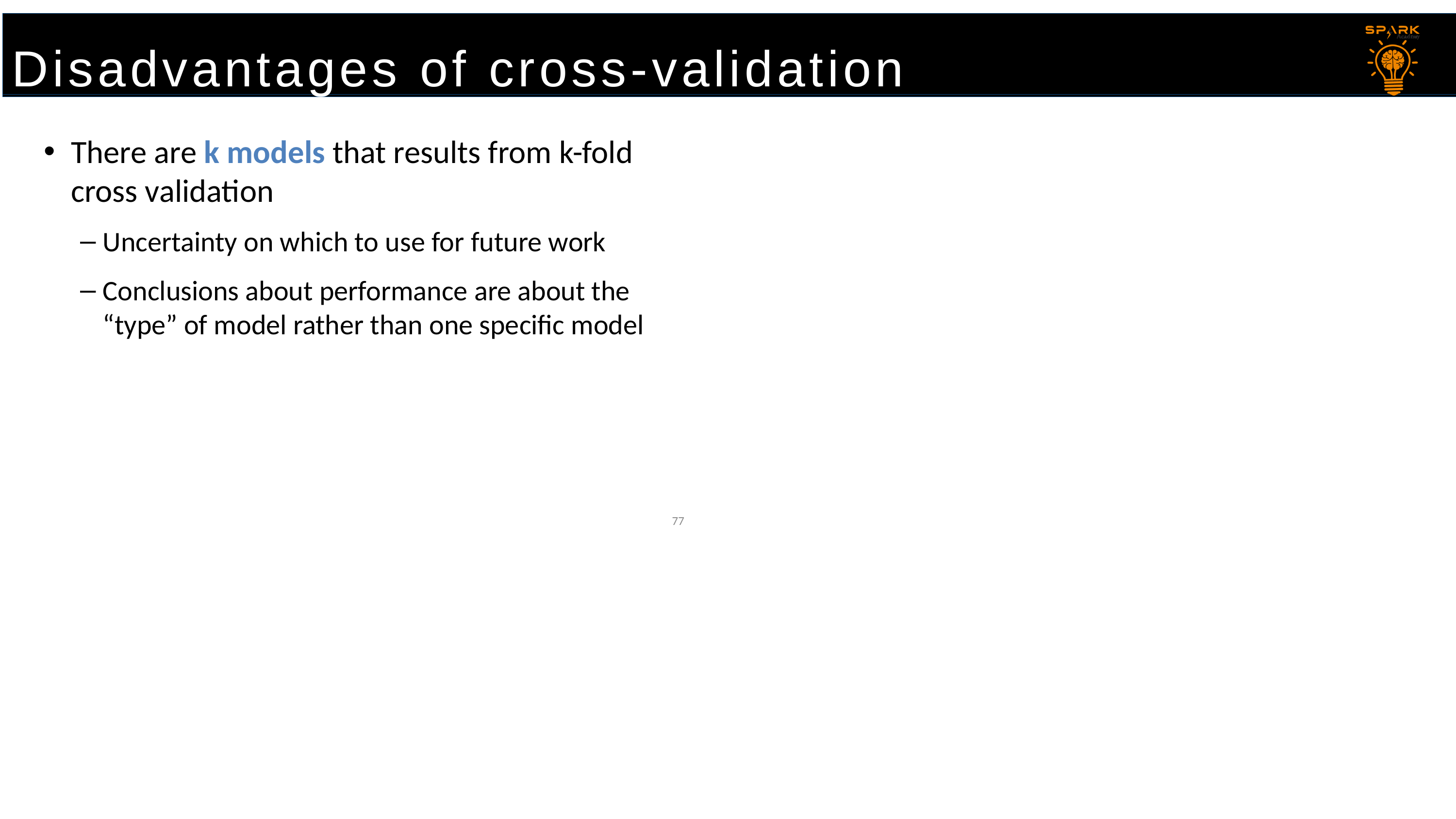

Disadvantages of cross-validation
# Disadvantages of cross-validation

There are k models that results from k-fold cross validation
Uncertainty on which to use for future work
Conclusions about performance are about the “type” of model rather than one specific model

77